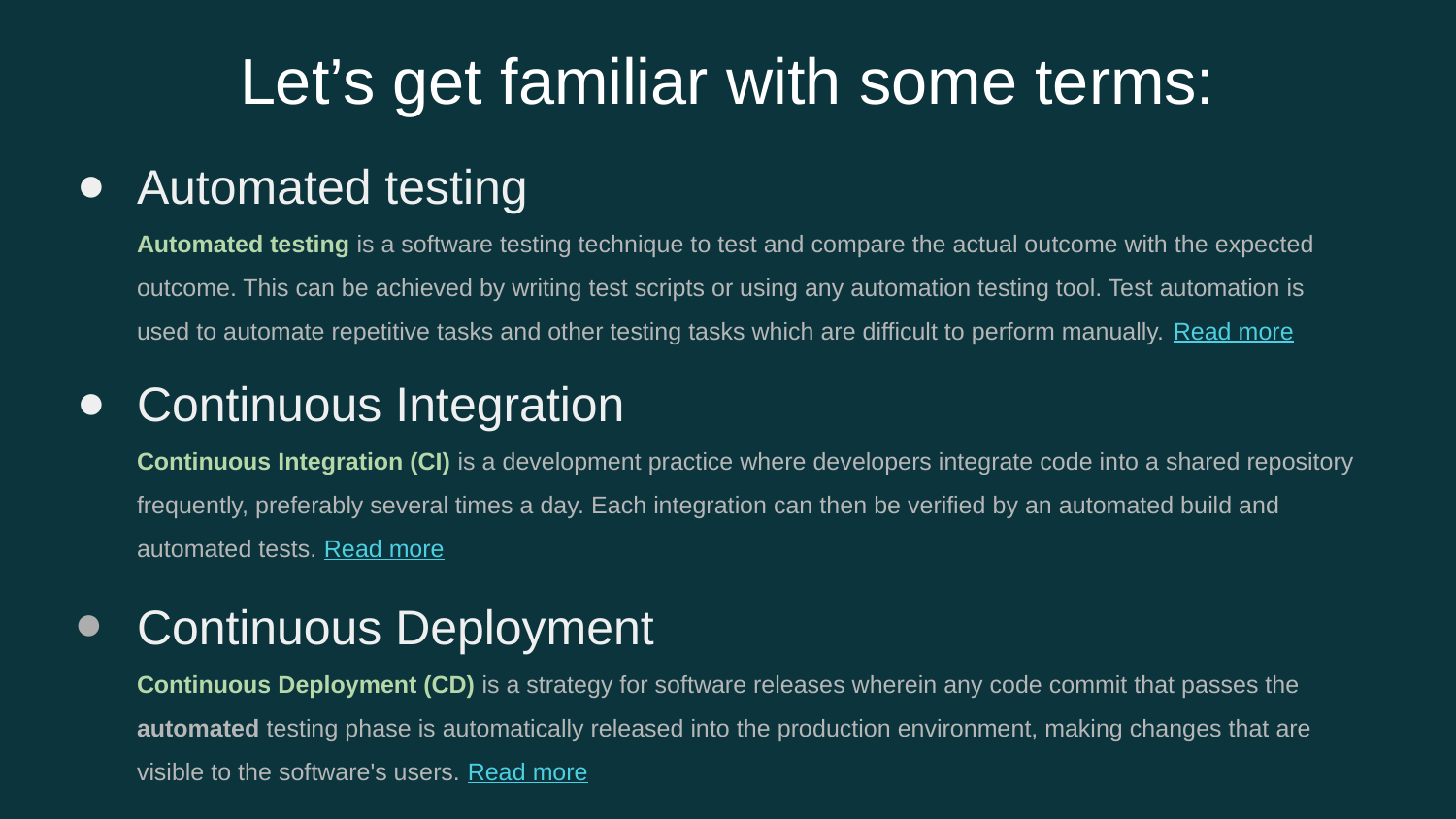

# Let’s get familiar with some terms:
Automated testing
Automated testing is a software testing technique to test and compare the actual outcome with the expected outcome. This can be achieved by writing test scripts or using any automation testing tool. Test automation is used to automate repetitive tasks and other testing tasks which are difficult to perform manually. Read more
Continuous Integration
Continuous Integration (CI) is a development practice where developers integrate code into a shared repository frequently, preferably several times a day. Each integration can then be verified by an automated build and automated tests. Read more
Continuous Deployment
Continuous Deployment (CD) is a strategy for software releases wherein any code commit that passes the automated testing phase is automatically released into the production environment, making changes that are visible to the software's users. Read more